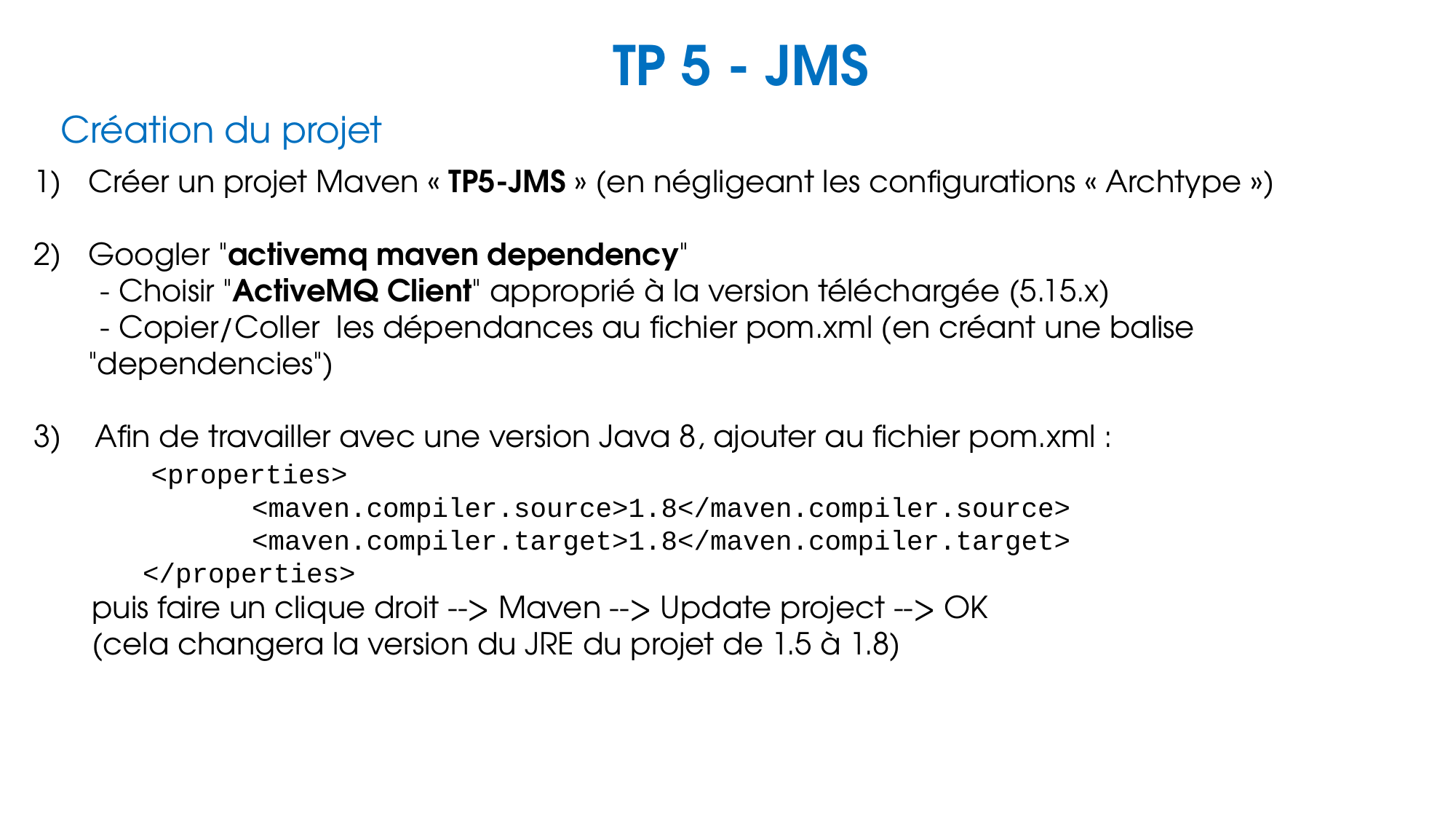

TP 5 - JMS
Création du projet
Créer un projet Maven « TP5-JMS » (en négligeant les configurations « Archtype »)

Googler "activemq maven dependency"
        - Choisir "ActiveMQ Client" approprié à la version téléchargée (5.15.x)
        - Copier/Coller  les dépendances au fichier pom.xml (en créant une balise "dependencies")

3)    Afin de travailler avec une version Java 8, ajouter au fichier pom.xml :
	 <properties>
  		<maven.compiler.source>1.8</maven.compiler.source>
  		<maven.compiler.target>1.8</maven.compiler.target>
  	</properties>
       puis faire un clique droit --> Maven --> Update project --> OK
       (cela changera la version du JRE du projet de 1.5 à 1.8)